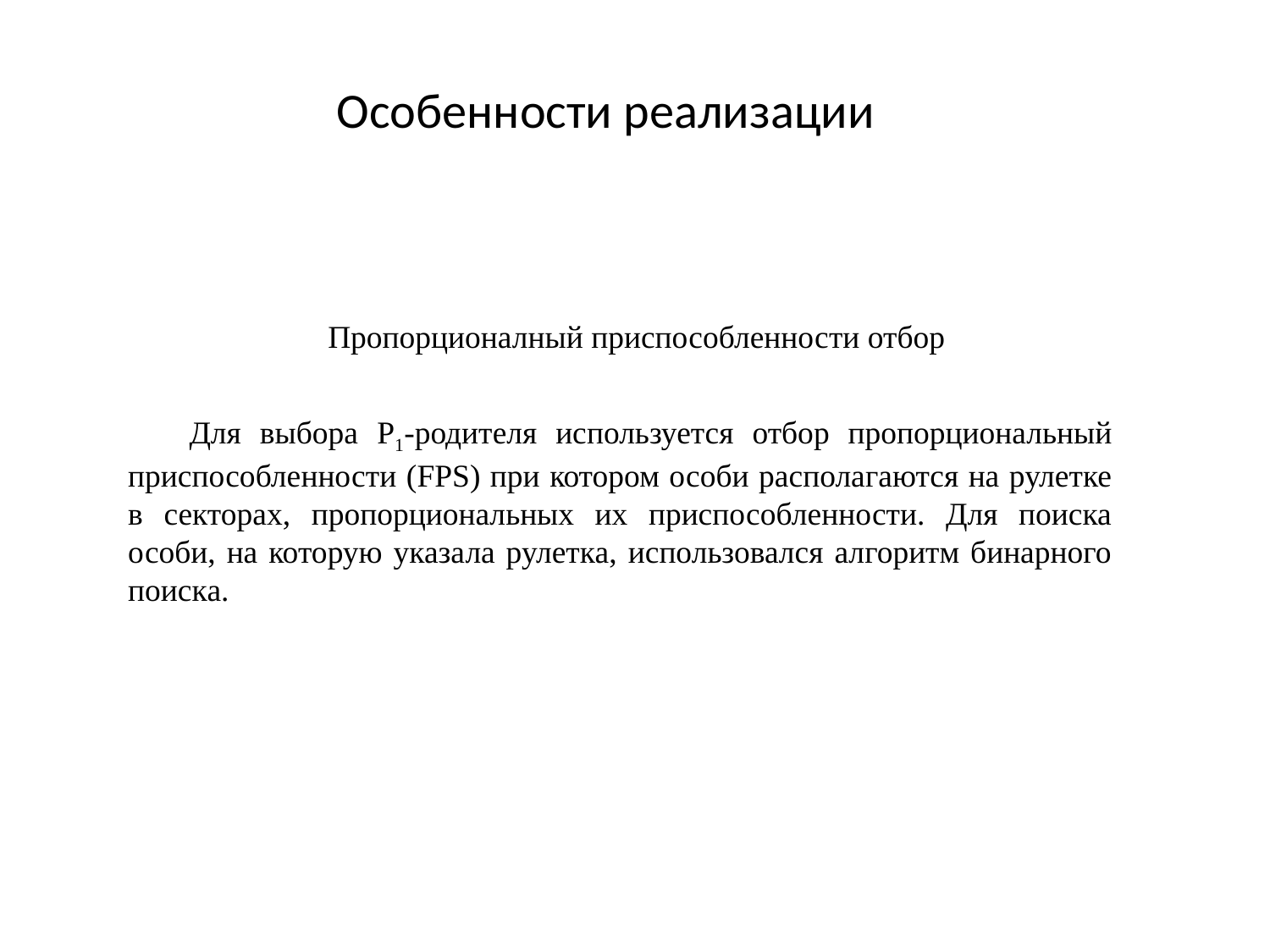

Особенности реализации
Пропорционалный приспособленности отбор
Для выбора P1-родителя используется отбор пропорциональный приспособленности (FPS) при котором особи располагаются на рулетке в секторах, пропорциональных их приспособленности. Для поиска особи, на которую указала рулетка, использовался алгоритм бинарного поиска.